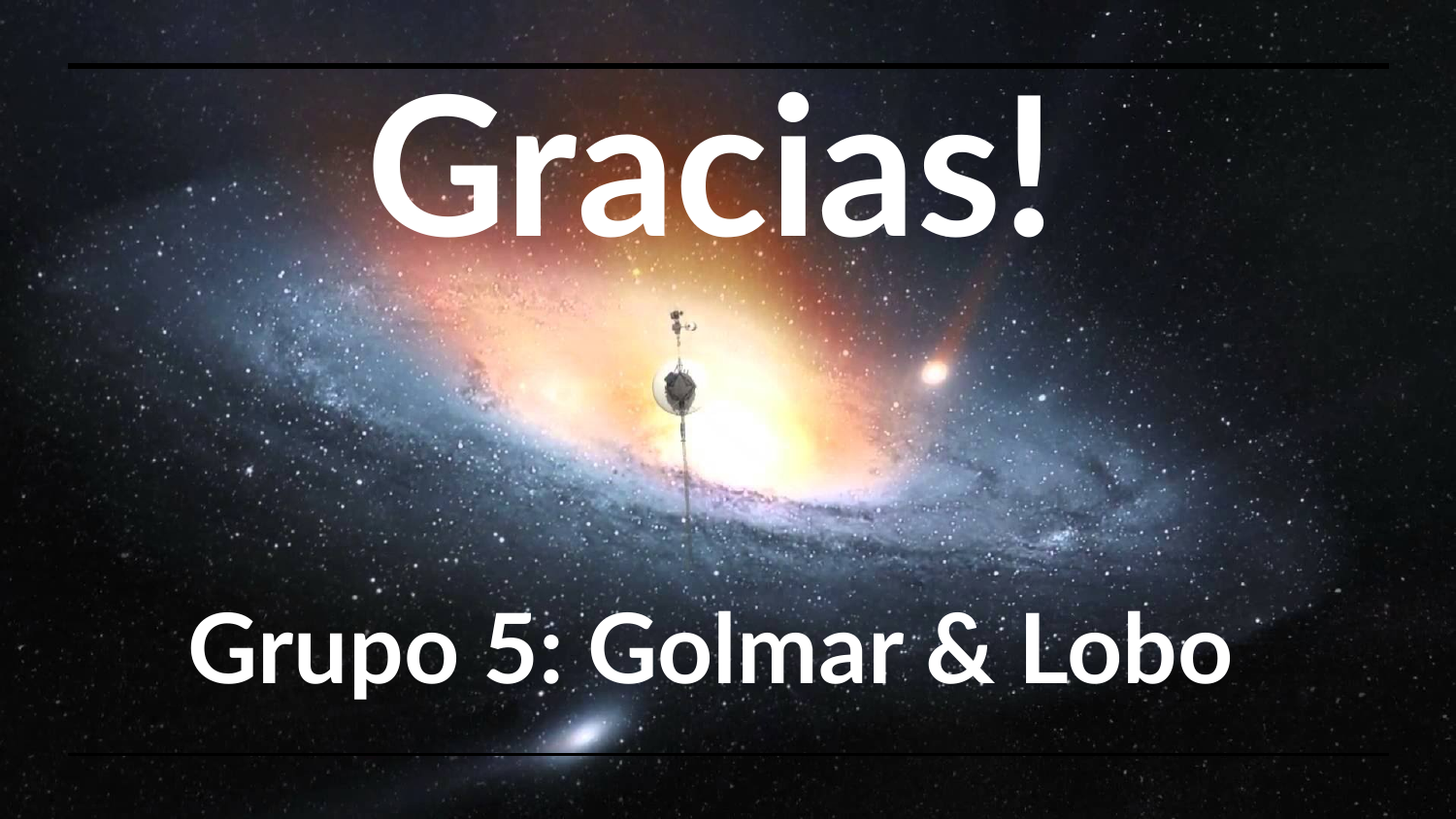

# Gracias!
Grupo 5: Golmar & Lobo